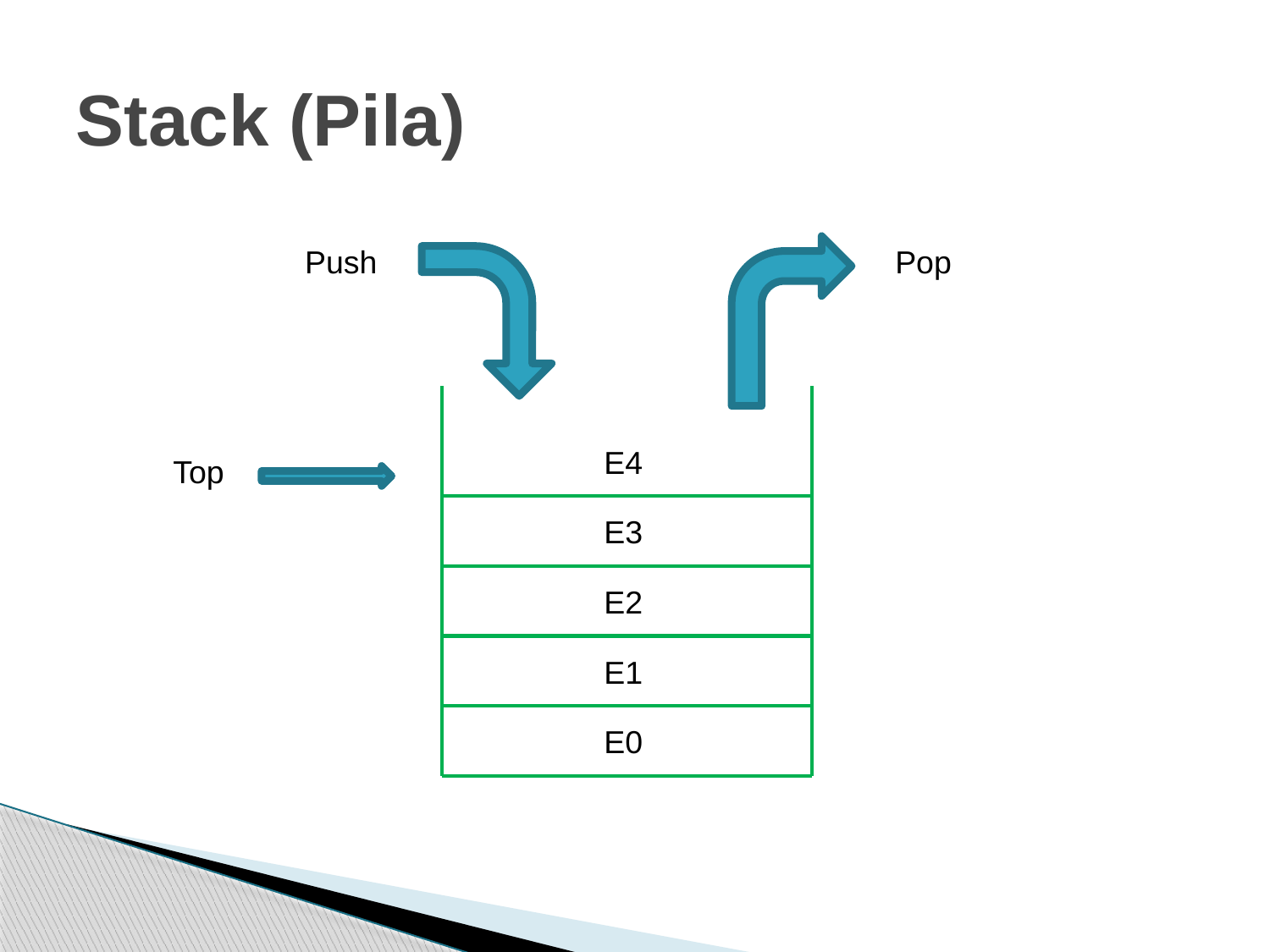

# Stack (Pila)
Push

Pop

E4
Top

E3
E2
E1
E0